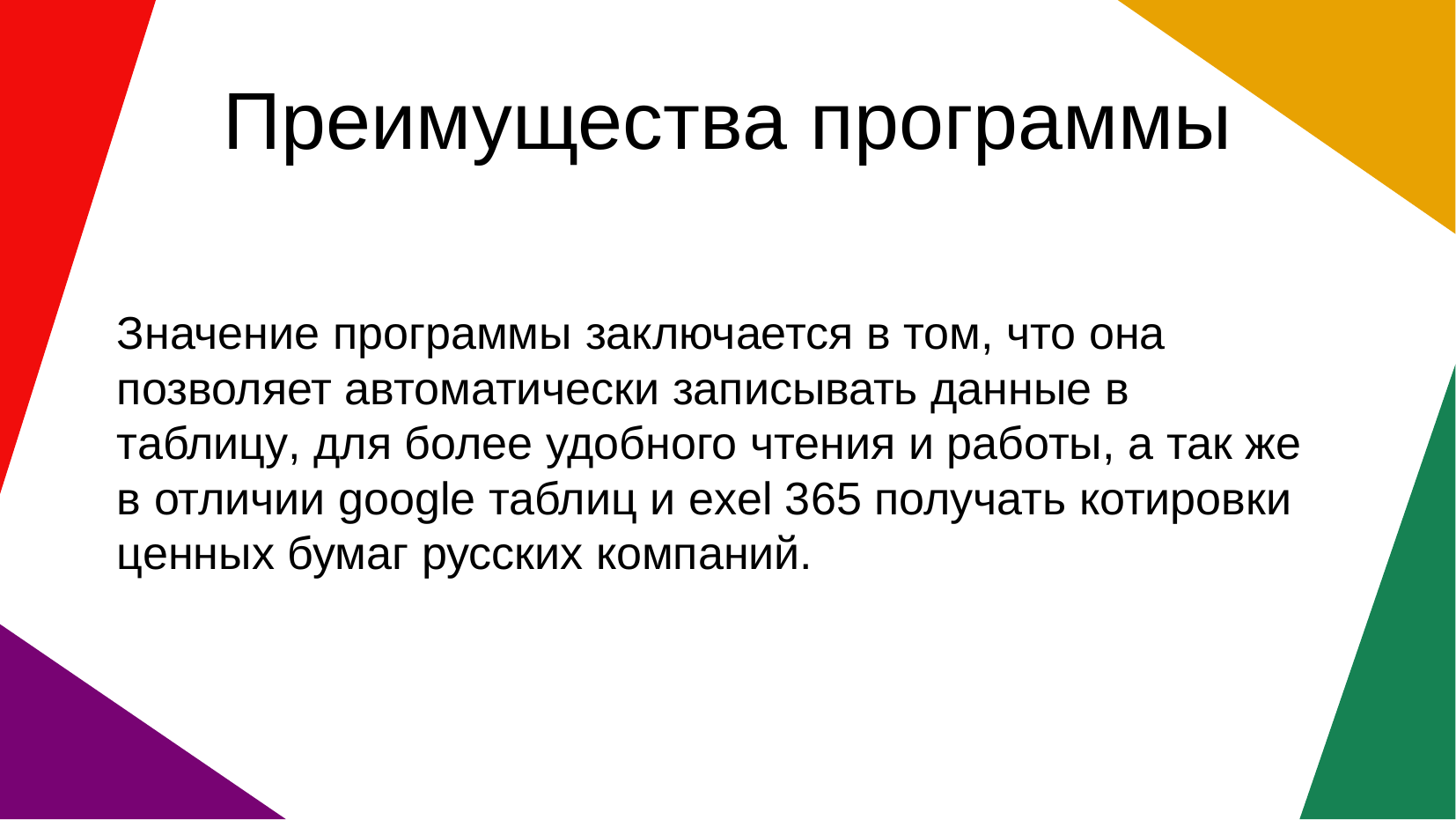

Преимущества программы
Значение программы заключается в том, что она позволяет автоматически записывать данные в таблицу, для более удобного чтения и работы, а так же в отличии google таблиц и exel 365 получать котировки
ценных бумаг русских компаний.